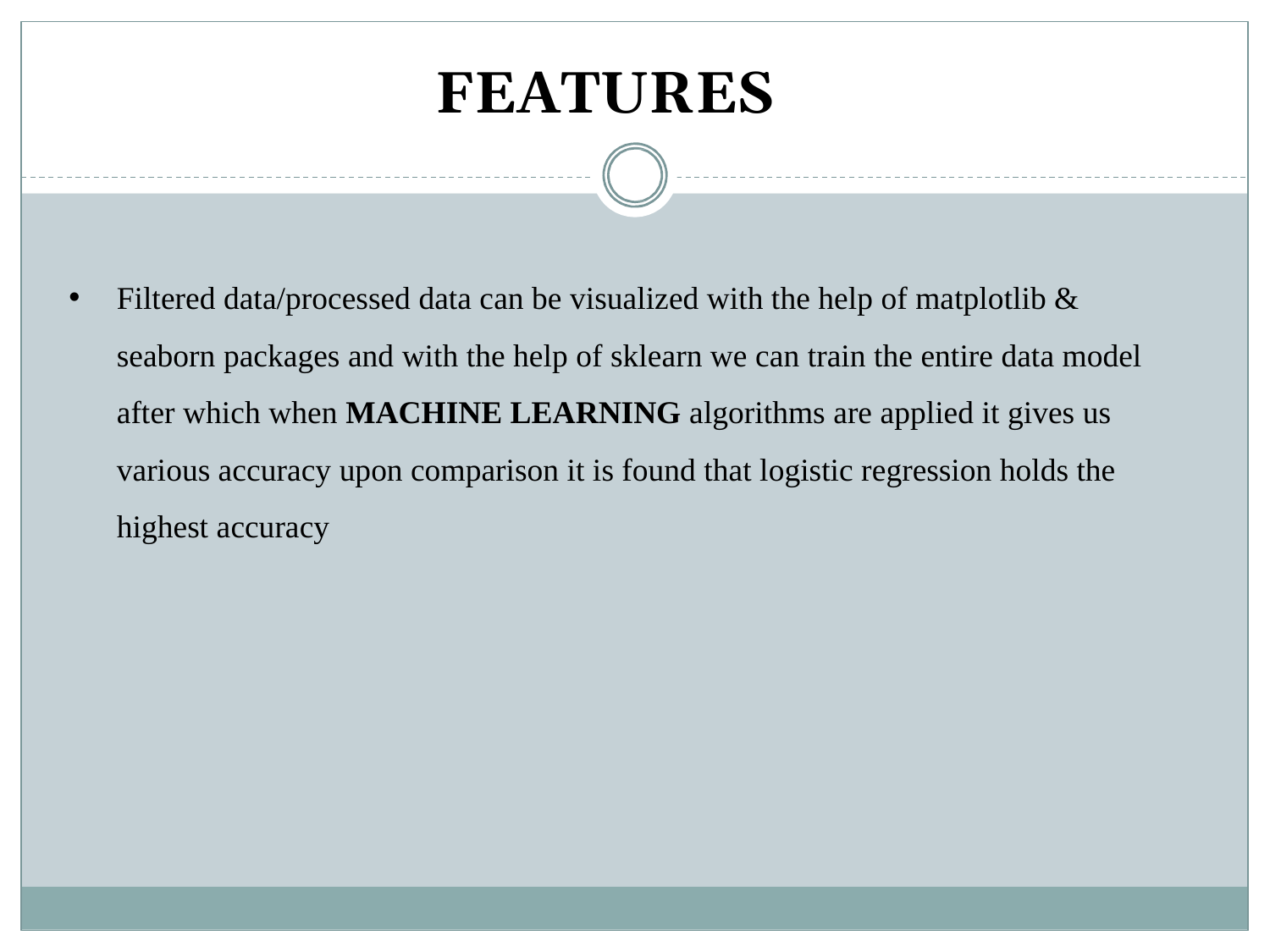

# FEATURES
Filtered data/processed data can be visualized with the help of matplotlib & seaborn packages and with the help of sklearn we can train the entire data model after which when MACHINE LEARNING algorithms are applied it gives us various accuracy upon comparison it is found that logistic regression holds the highest accuracy